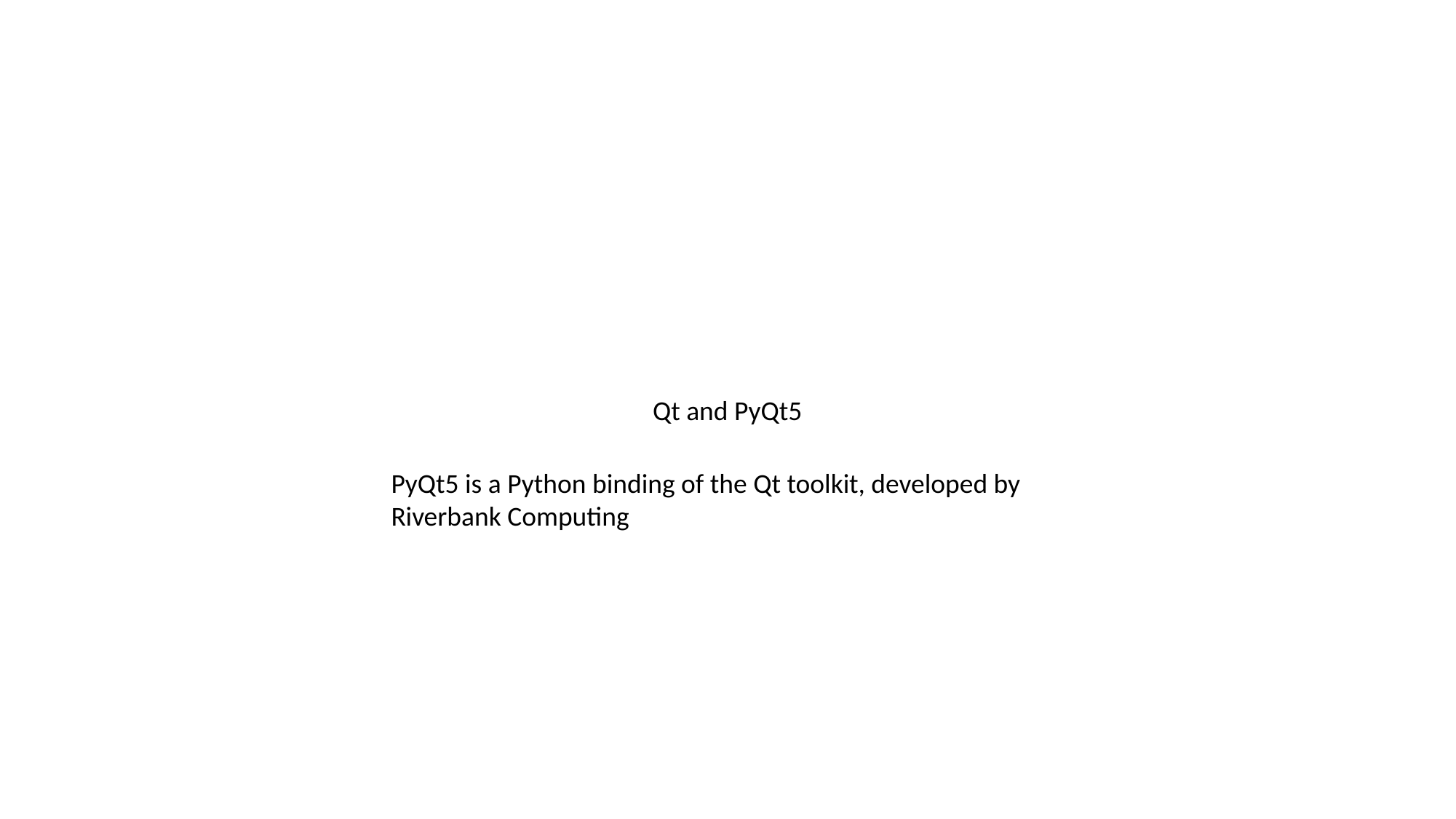

Qt and PyQt5
PyQt5 is a Python binding of the Qt toolkit, developed by Riverbank Computing